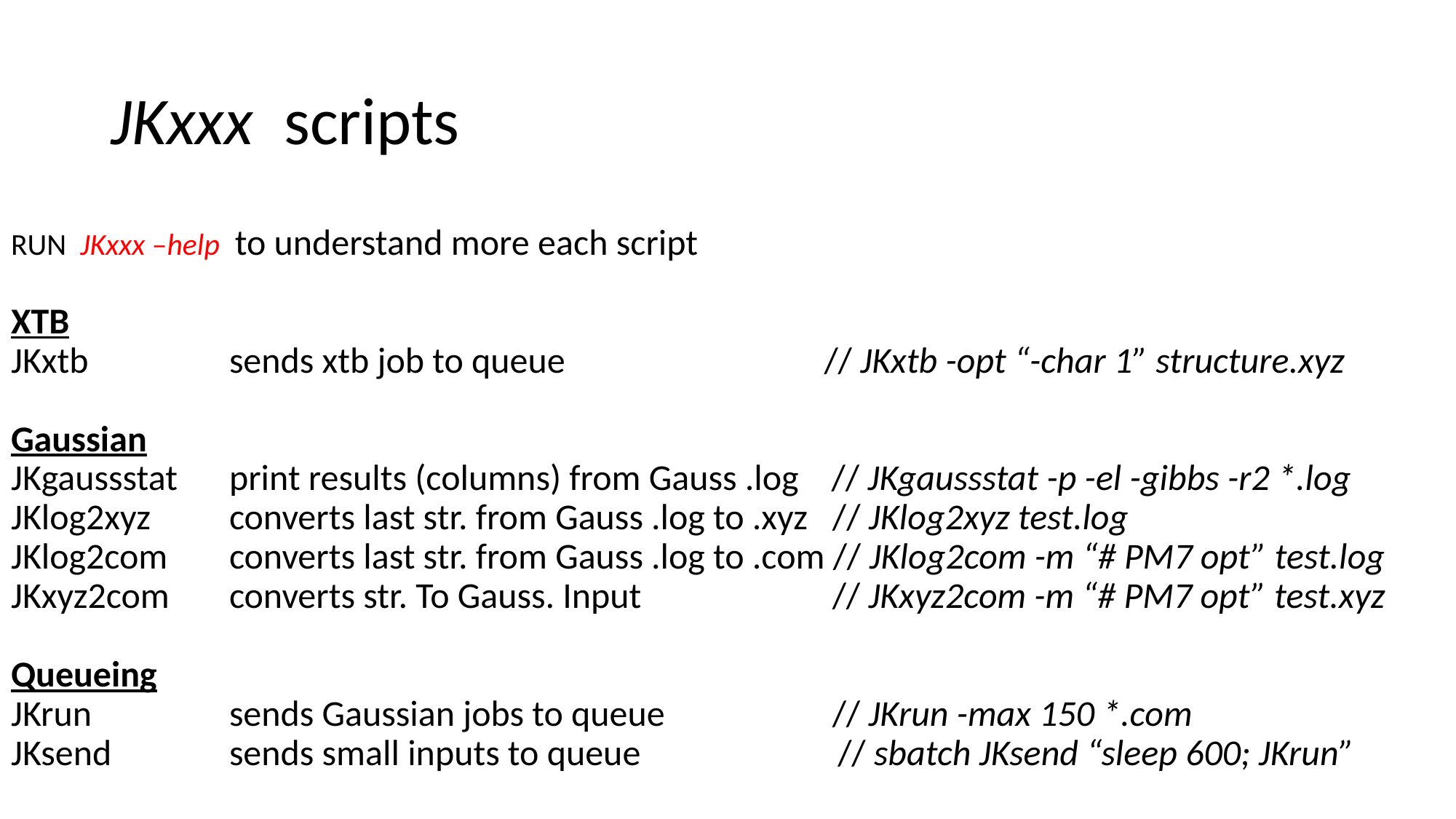

# JKxxx  scripts
RUN  JKxxx –help  to understand more each script

XTB
JKxtb      	sends xtb job to queue		      // JKxtb -opt “-char 1” structure.xyz

Gaussian
JKgaussstat	print results (columns) from Gauss .log    // JKgaussstat -p -el -gibbs -r2 *.log
JKlog2xyz 	converts last str. from Gauss .log to .xyz   // JKlog2xyz test.log
JKlog2com	converts last str. from Gauss .log to .com // JKlog2com -m “# PM7 opt” test.log
JKxyz2com	converts str. To Gauss. Input 		       // JKxyz2com -m “# PM7 opt” test.xyz

Queueing
JKrun		sends Gaussian jobs to queue 	       // JKrun -max 150 *.com
JKsend         	sends small inputs to queue 	                     // sbatch JKsend “sleep 600; JKrun”